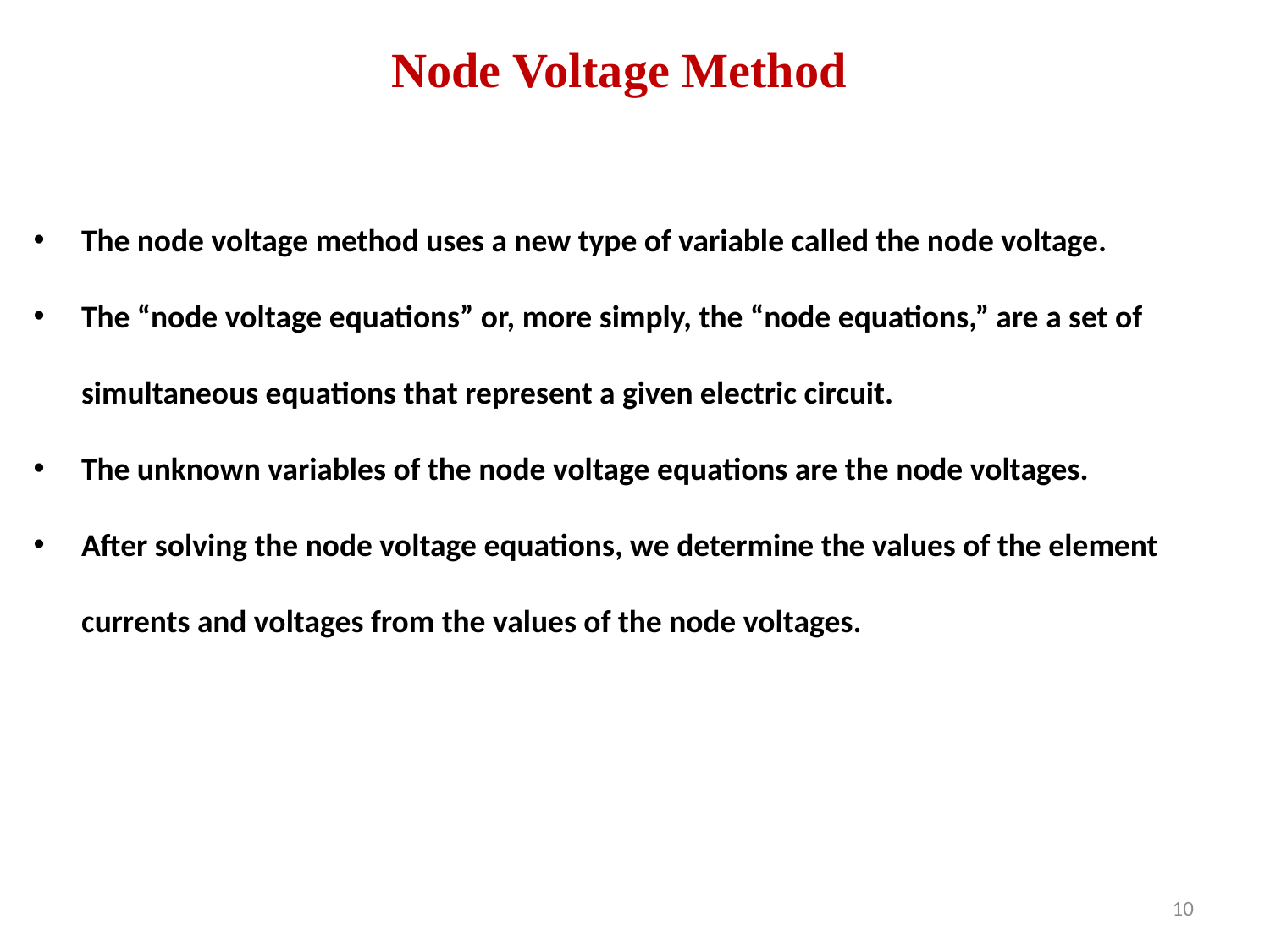

Node Voltage Method
The node voltage method uses a new type of variable called the node voltage.
The “node voltage equations” or, more simply, the “node equations,” are a set of simultaneous equations that represent a given electric circuit.
The unknown variables of the node voltage equations are the node voltages.
After solving the node voltage equations, we determine the values of the element currents and voltages from the values of the node voltages.
10